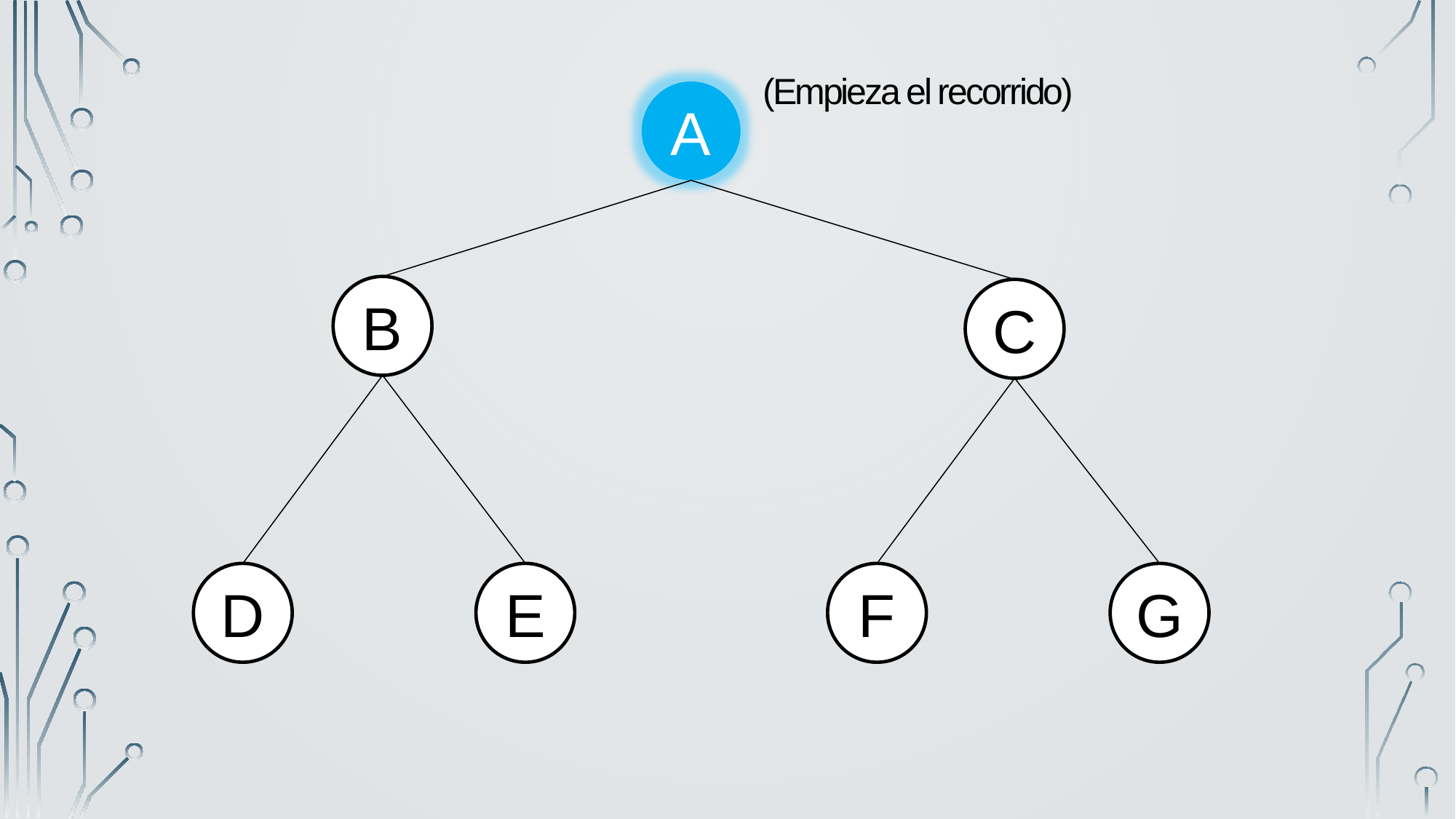

(Empieza el recorrido)
A
B
C
D
E
F
G